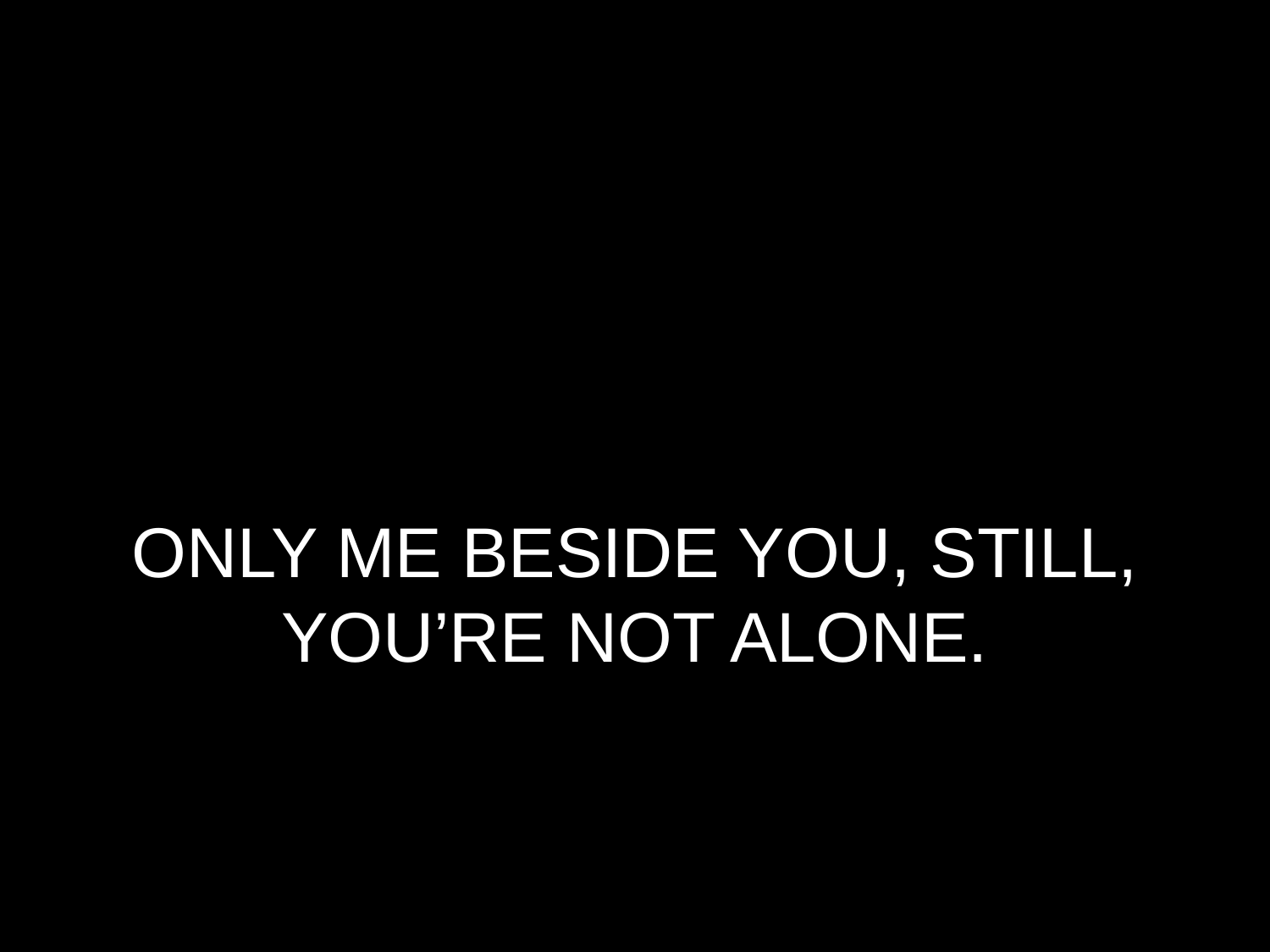

# ONLY ME BESIDE YOU, STILL, YOU’RE NOT ALONE.